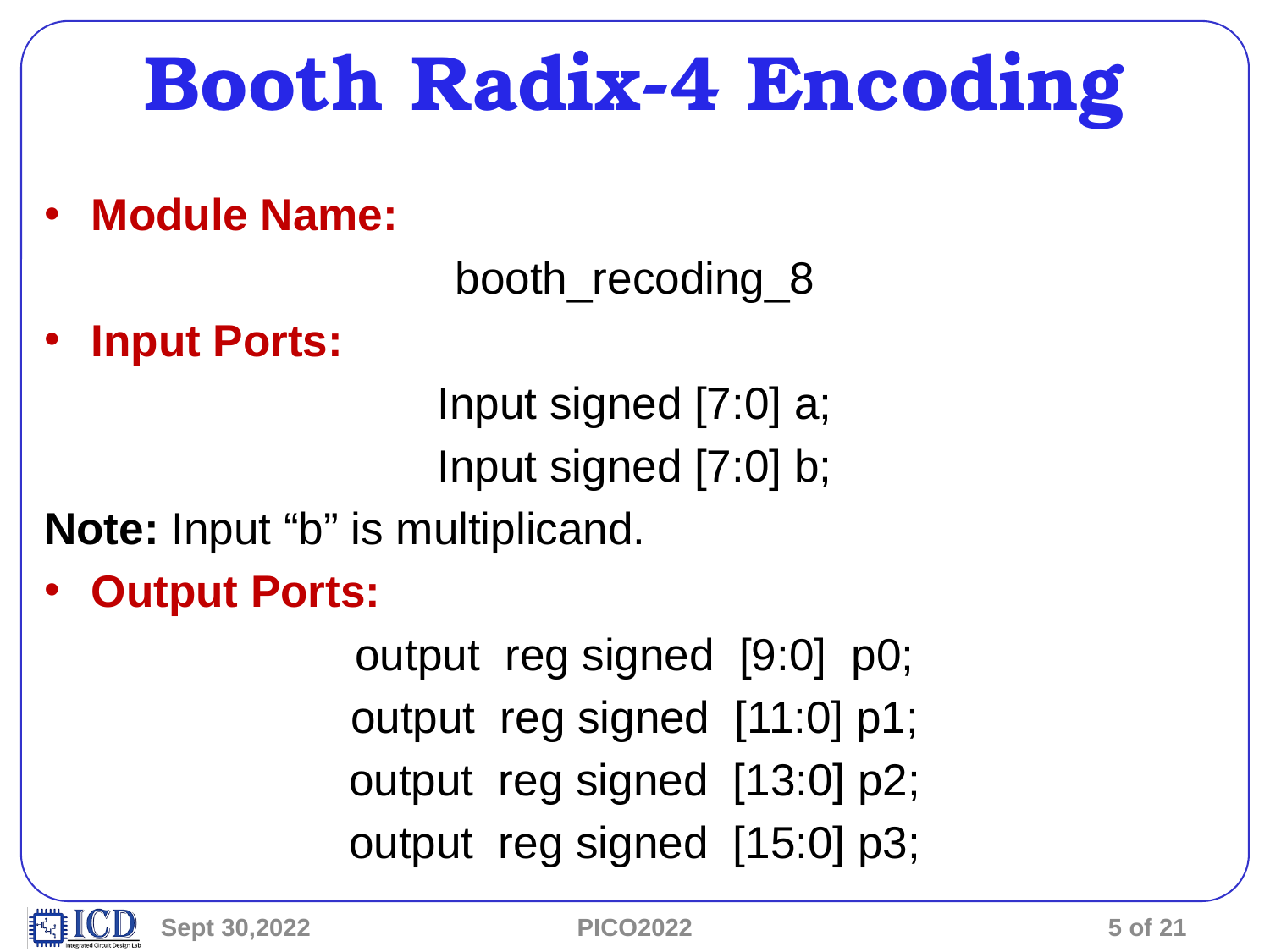

# Booth Radix-4 Encoding
Module Name:
booth_recoding_8
Input Ports:
Input signed [7:0] a;
Input signed [7:0] b;
Note: Input “b” is multiplicand.
Output Ports:
output  reg signed  [9:0]  p0;
output  reg signed  [11:0] p1;
output  reg signed  [13:0] p2;
output  reg signed  [15:0] p3;
Sept 30,2022
PICO2022
5 of 21